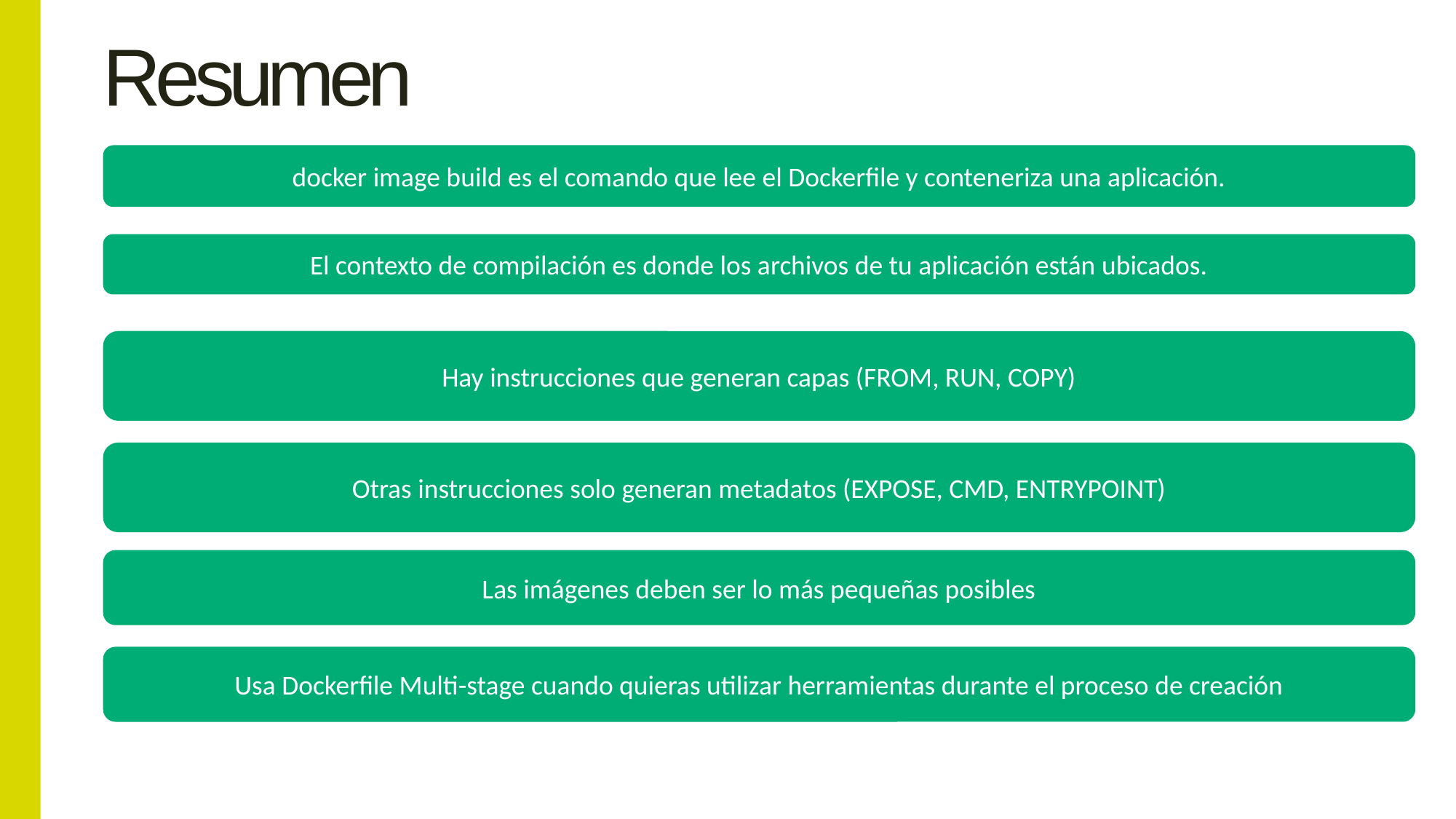

# Resumen
docker image build es el comando que lee el Dockerfile y conteneriza una aplicación.
El contexto de compilación es donde los archivos de tu aplicación están ubicados.
Hay instrucciones que generan capas (FROM, RUN, COPY)
Otras instrucciones solo generan metadatos (EXPOSE, CMD, ENTRYPOINT)
Las imágenes deben ser lo más pequeñas posibles
Usa Dockerfile Multi-stage cuando quieras utilizar herramientas durante el proceso de creación